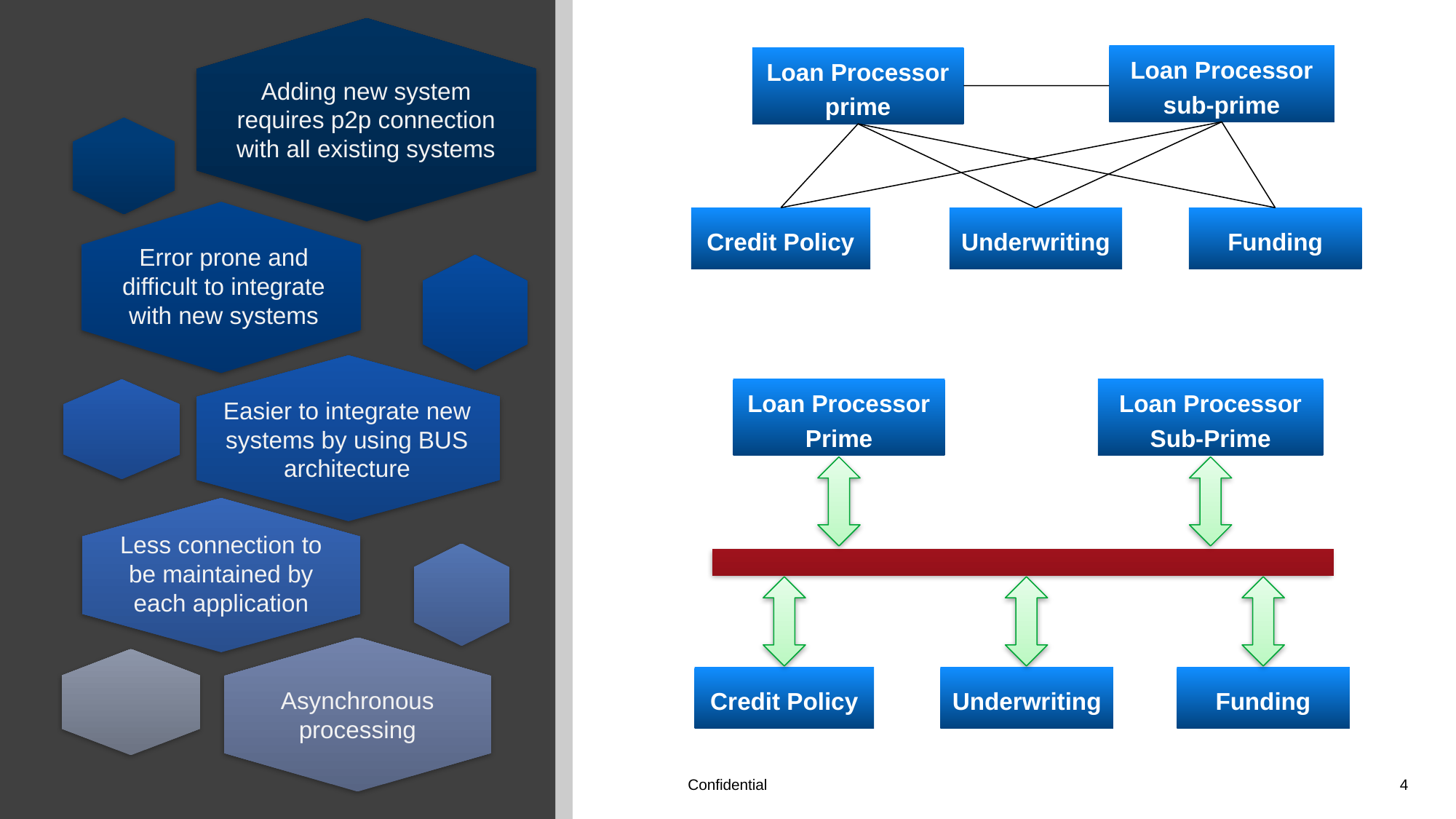

Loan Processor sub-prime
Loan Processor prime
Adding new system requires p2p connection with all existing systems
Credit Policy
Underwriting
Funding
Error prone and difficult to integrate with new systems
Loan Processor Prime
Loan Processor Sub-Prime
Easier to integrate new systems by using BUS architecture

Less connection to be maintained by each application

Credit Policy
Underwriting
Funding
Asynchronous processing